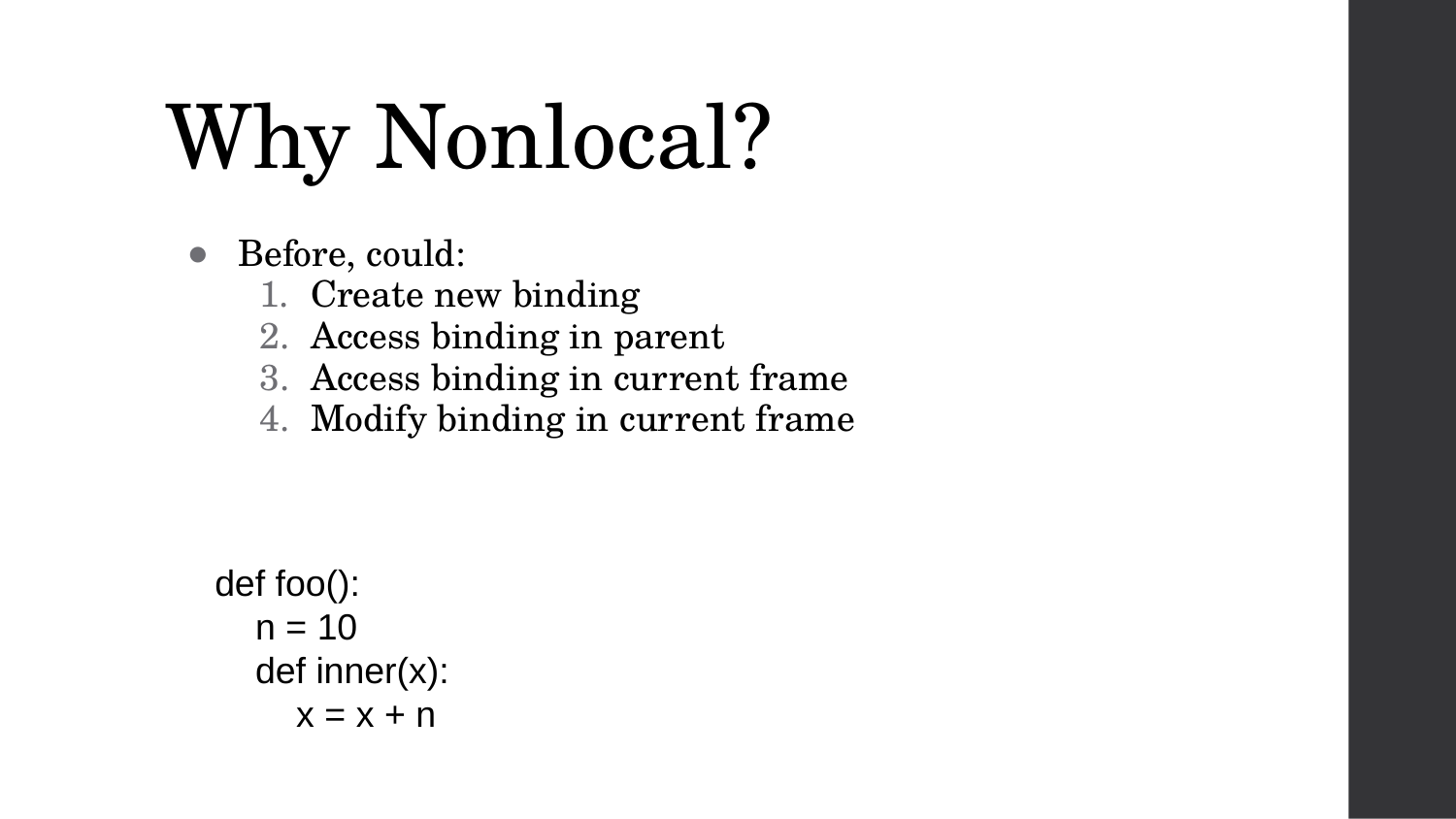

# Why Nonlocal?
Before, could:
Create new binding
Access binding in parent
Access binding in current frame
Modify binding in current frame

def foo():
    n = 10
    def inner(x):
        x = x + n